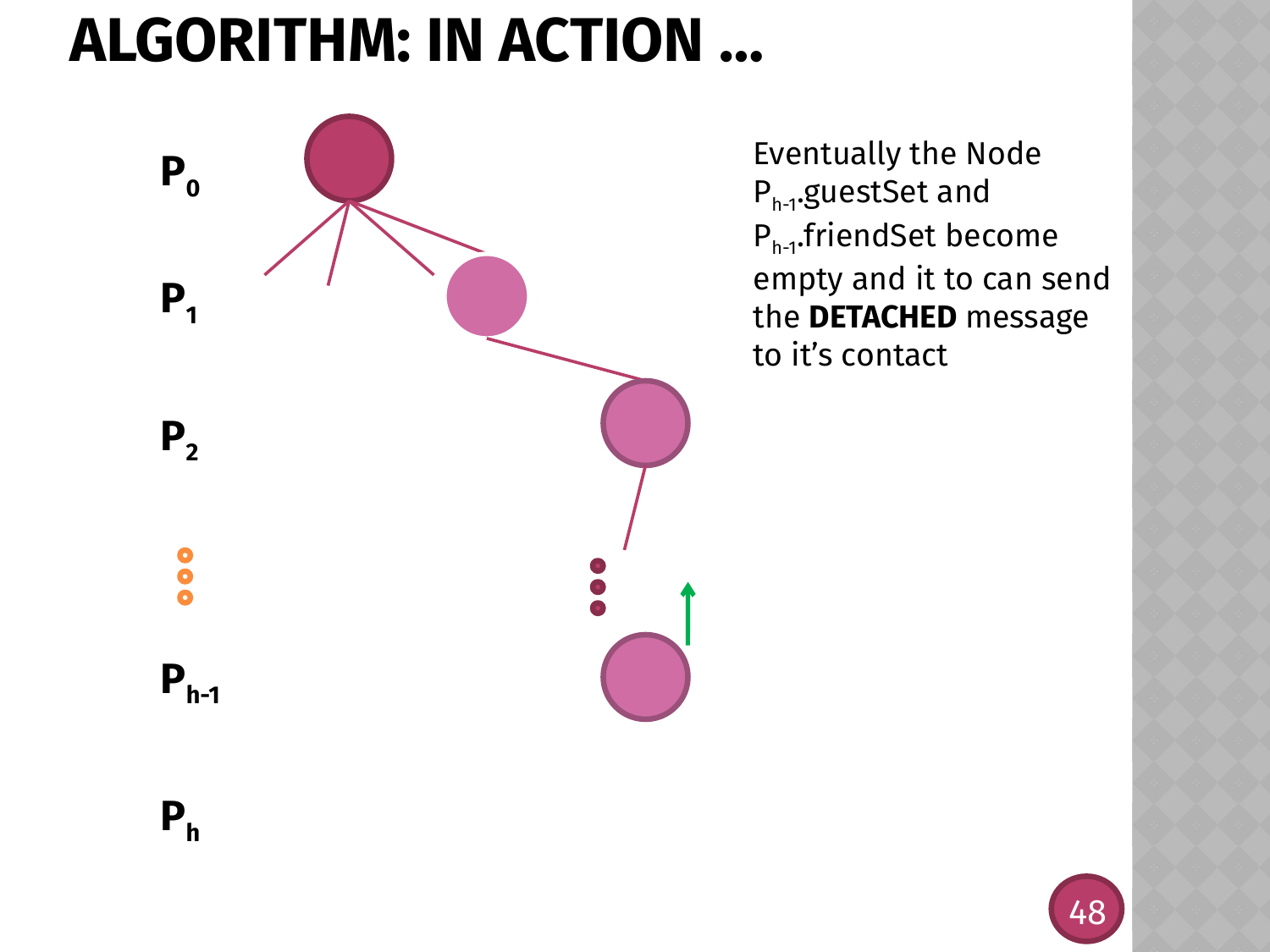

# Algorithm: in action …

Eventually the Node
Ph-1.guestSet and
Ph-1.friendSet become empty and it to can send the DETACHED message to it’s contact

P0

P1

P2

Ph-1
Ph

48